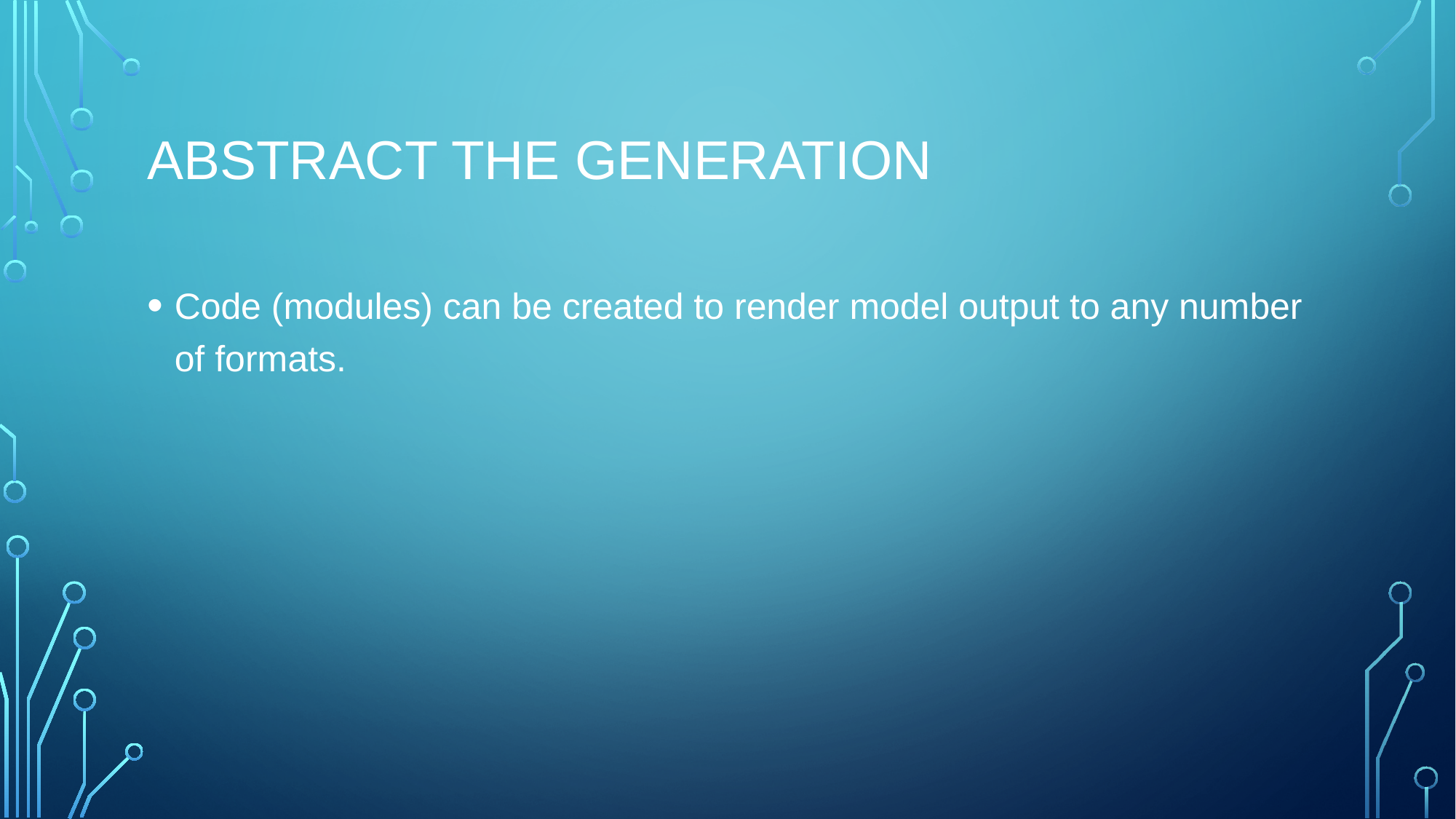

# Abstract the generation
Code (modules) can be created to render model output to any number of formats.